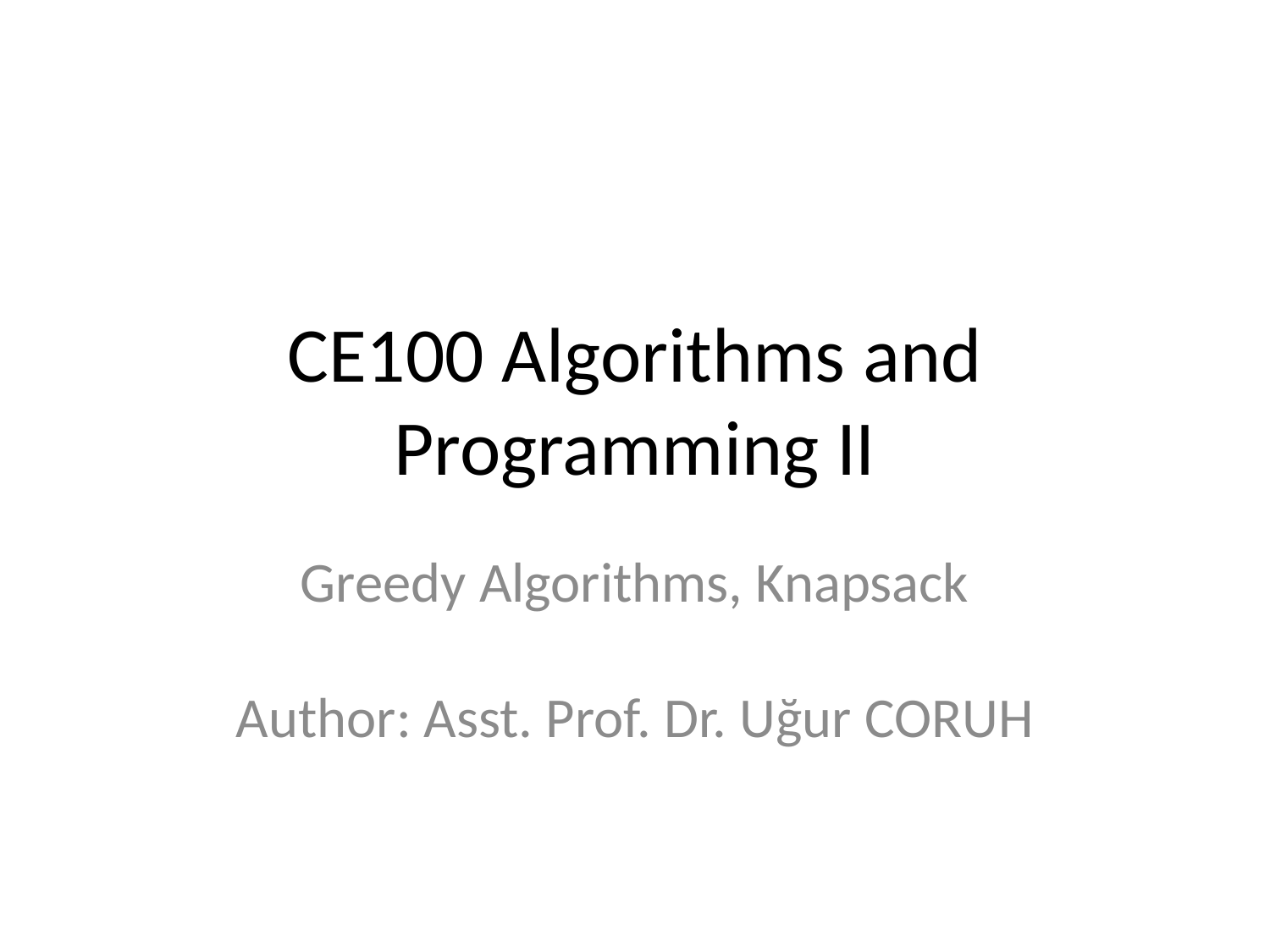

# CE100 Algorithms and Programming II
Greedy Algorithms, Knapsack
Author: Asst. Prof. Dr. Uğur CORUH